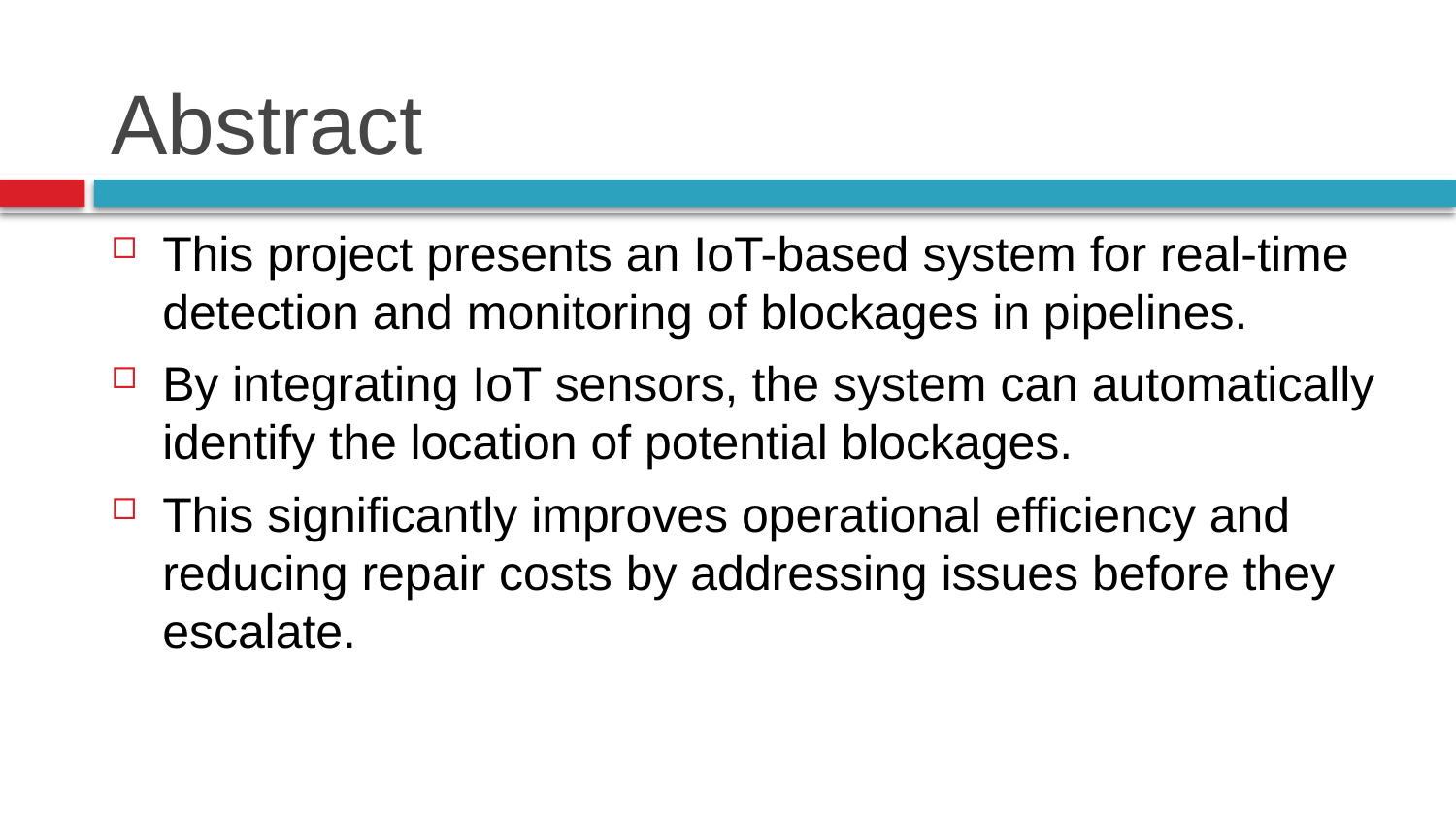

# Abstract
This project presents an IoT-based system for real-time detection and monitoring of blockages in pipelines.
By integrating IoT sensors, the system can automatically identify the location of potential blockages.
This significantly improves operational efficiency and reducing repair costs by addressing issues before they escalate.